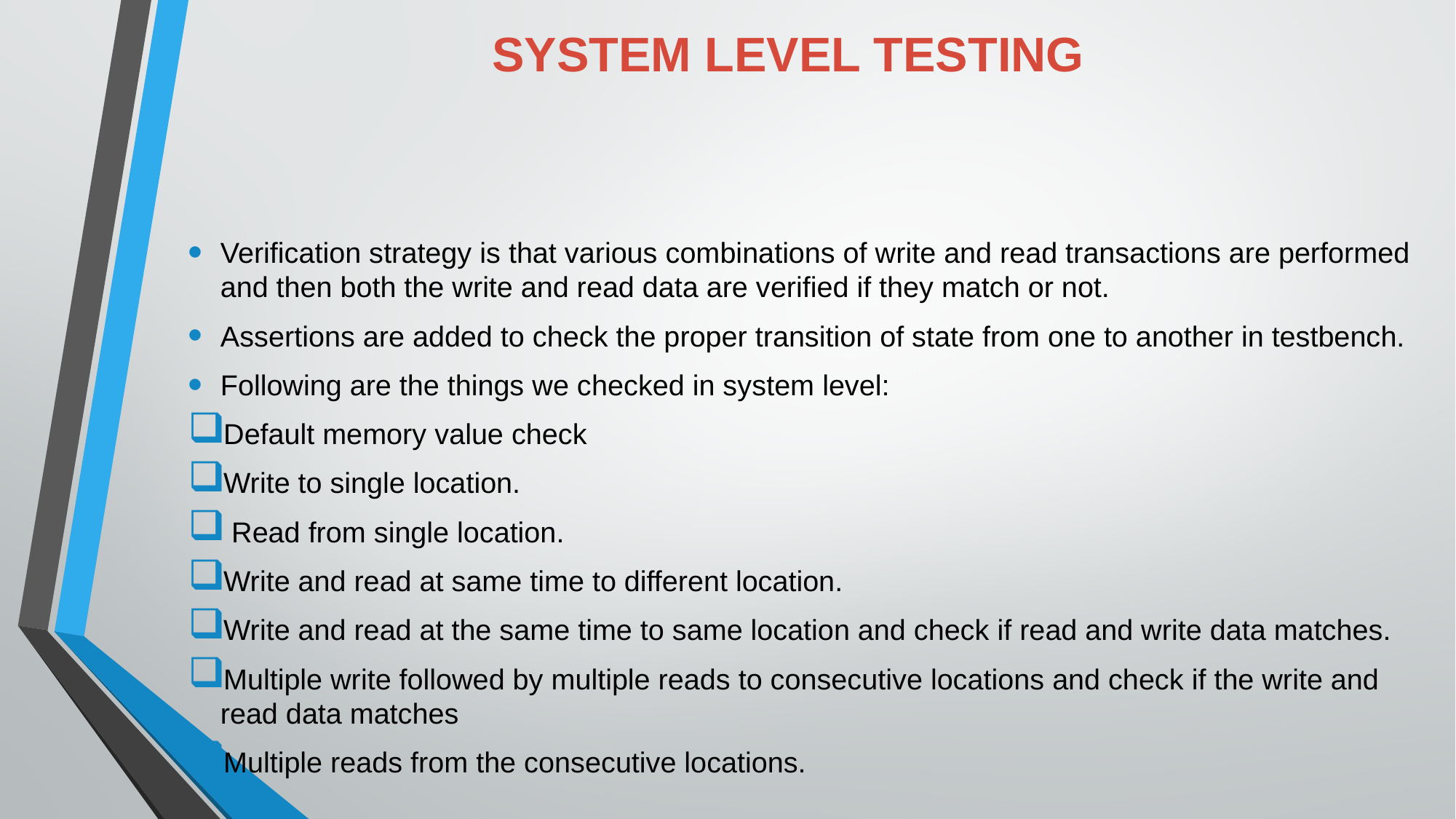

# SYSTEM LEVEL TESTING

Verification strategy is that various combinations of write and read transactions are performed and then both the write and read data are verified if they match or not.
Assertions are added to check the proper transition of state from one to another in testbench.
Following are the things we checked in system level:
Default memory value check
Write to single location.
 Read from single location.
Write and read at same time to different location.
Write and read at the same time to same location and check if read and write data matches.
Multiple write followed by multiple reads to consecutive locations and check if the write and read data matches
Multiple reads from the consecutive locations.